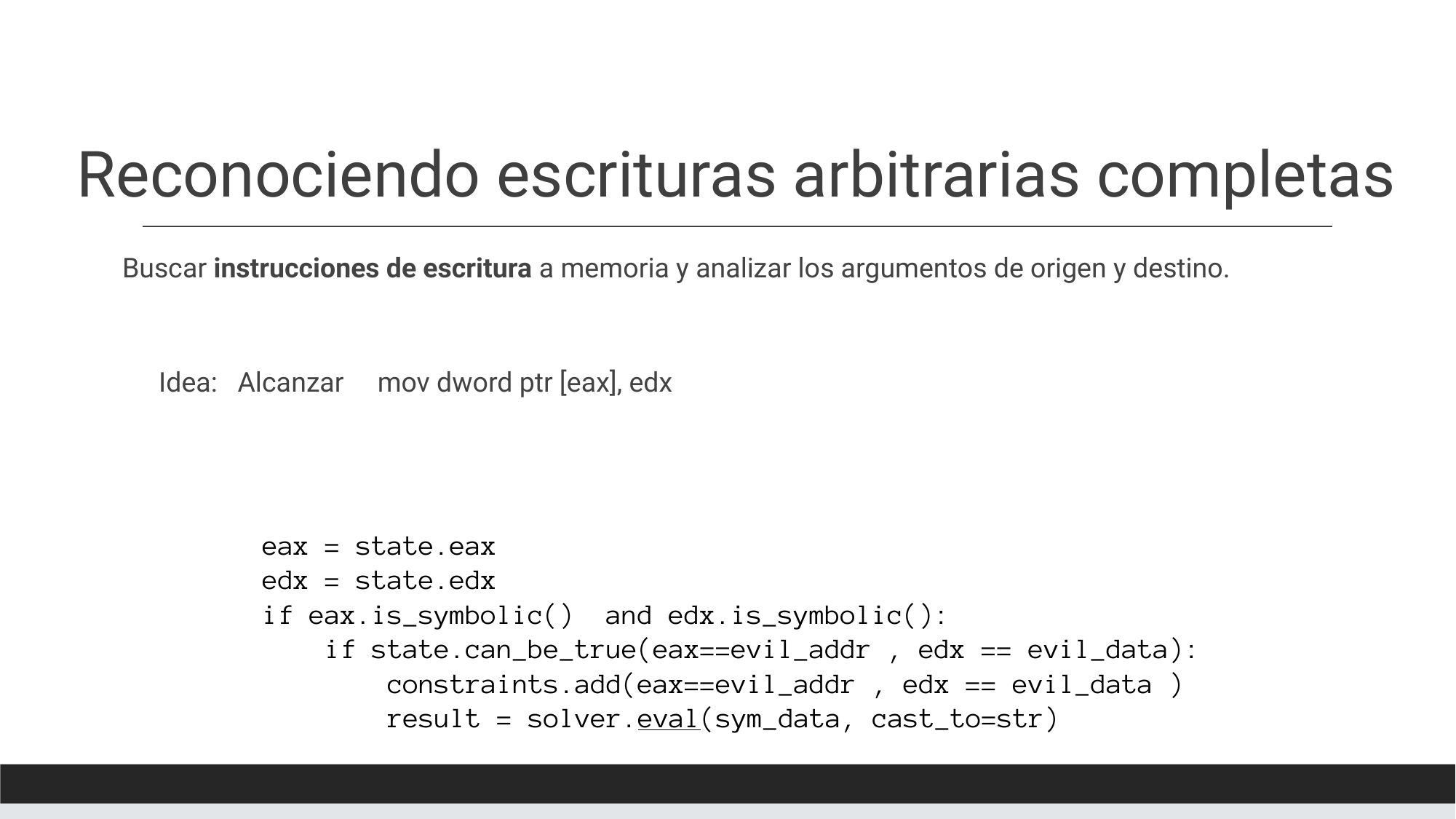

# Reconociendo escrituras arbitrarias completas
Buscar instrucciones de escritura a memoria y analizar los argumentos de origen y destino.

	Idea:   Alcanzar     mov dword ptr [eax], edx

eax = state.eax
edx = state.edx
if eax.is_symbolic()  and edx.is_symbolic():
    if state.can_be_true(eax==evil_addr , edx == evil_data):
        constraints.add(eax==evil_addr , edx == evil_data )
        result = solver.eval(sym_data, cast_to=str)